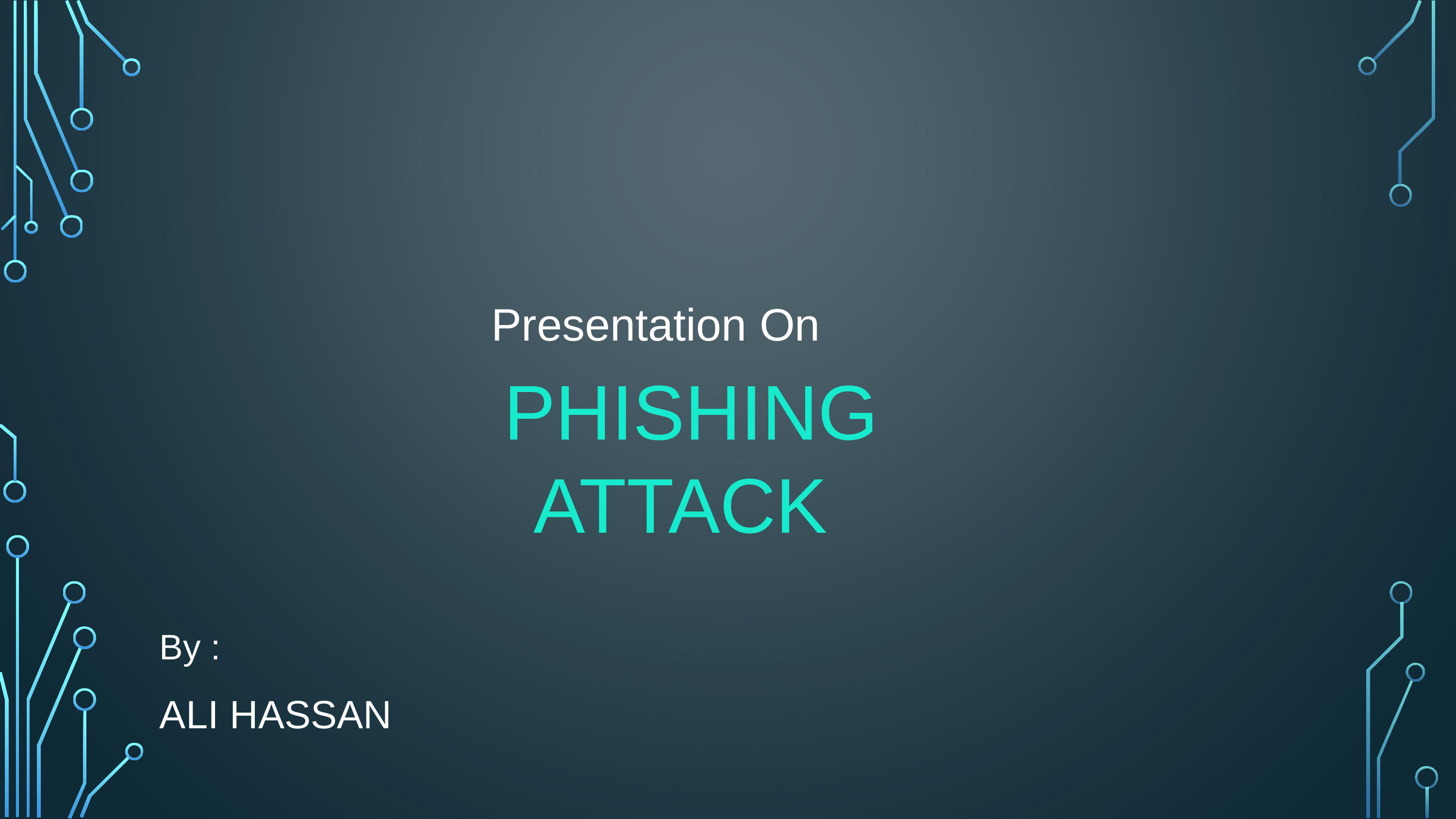

Presentation On
PHISHING ATTACK
By :

ALI HASSAN